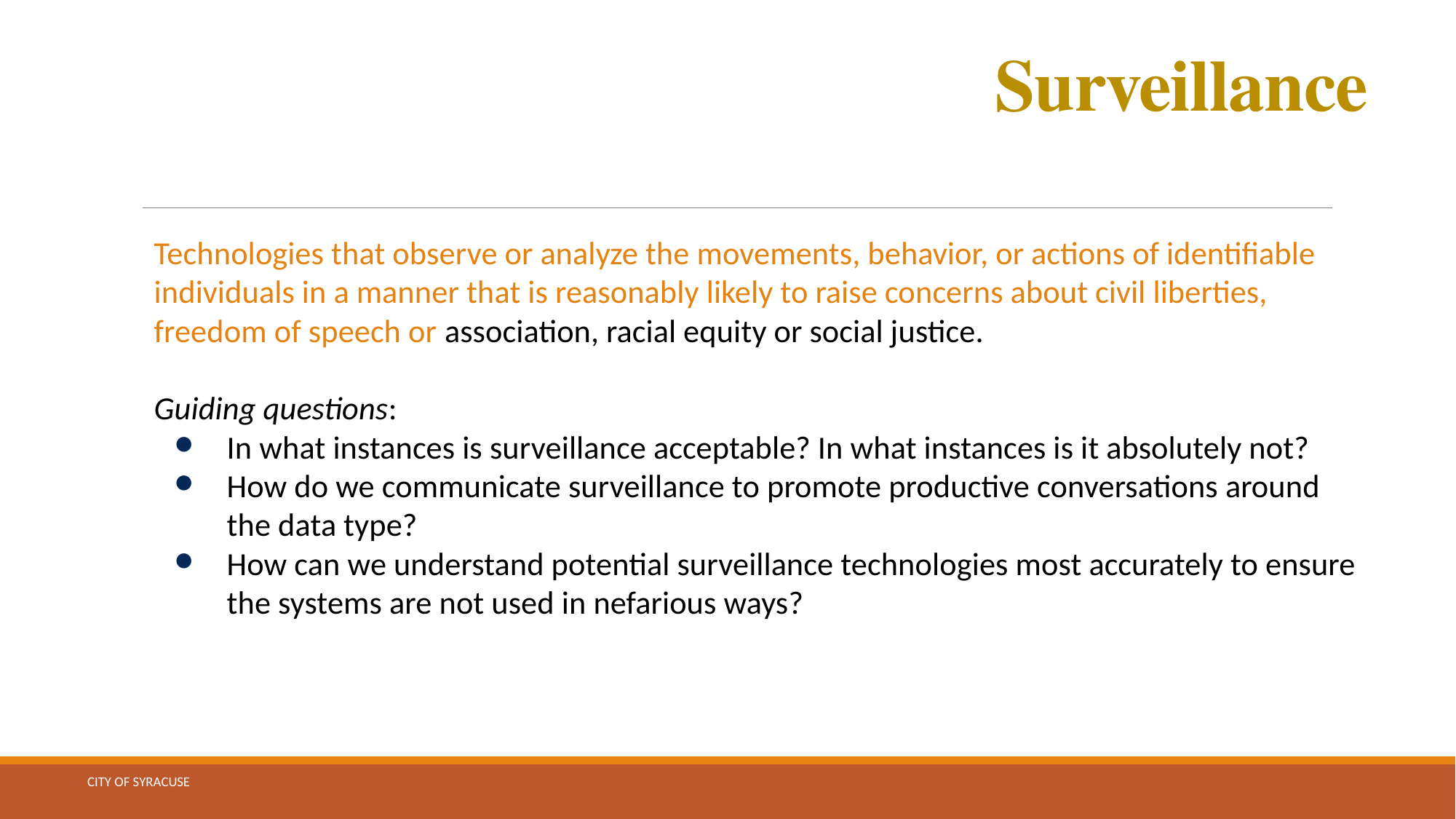

# Surveillance
Technologies that observe or analyze the movements, behavior, or actions of identifiable individuals in a manner that is reasonably likely to raise concerns about civil liberties, freedom of speech or association, racial equity or social justice.

Guiding questions:
In what instances is surveillance acceptable? In what instances is it absolutely not?
How do we communicate surveillance to promote productive conversations around the data type?
How can we understand potential surveillance technologies most accurately to ensure the systems are not used in nefarious ways?
CITY OF SYRACUSE